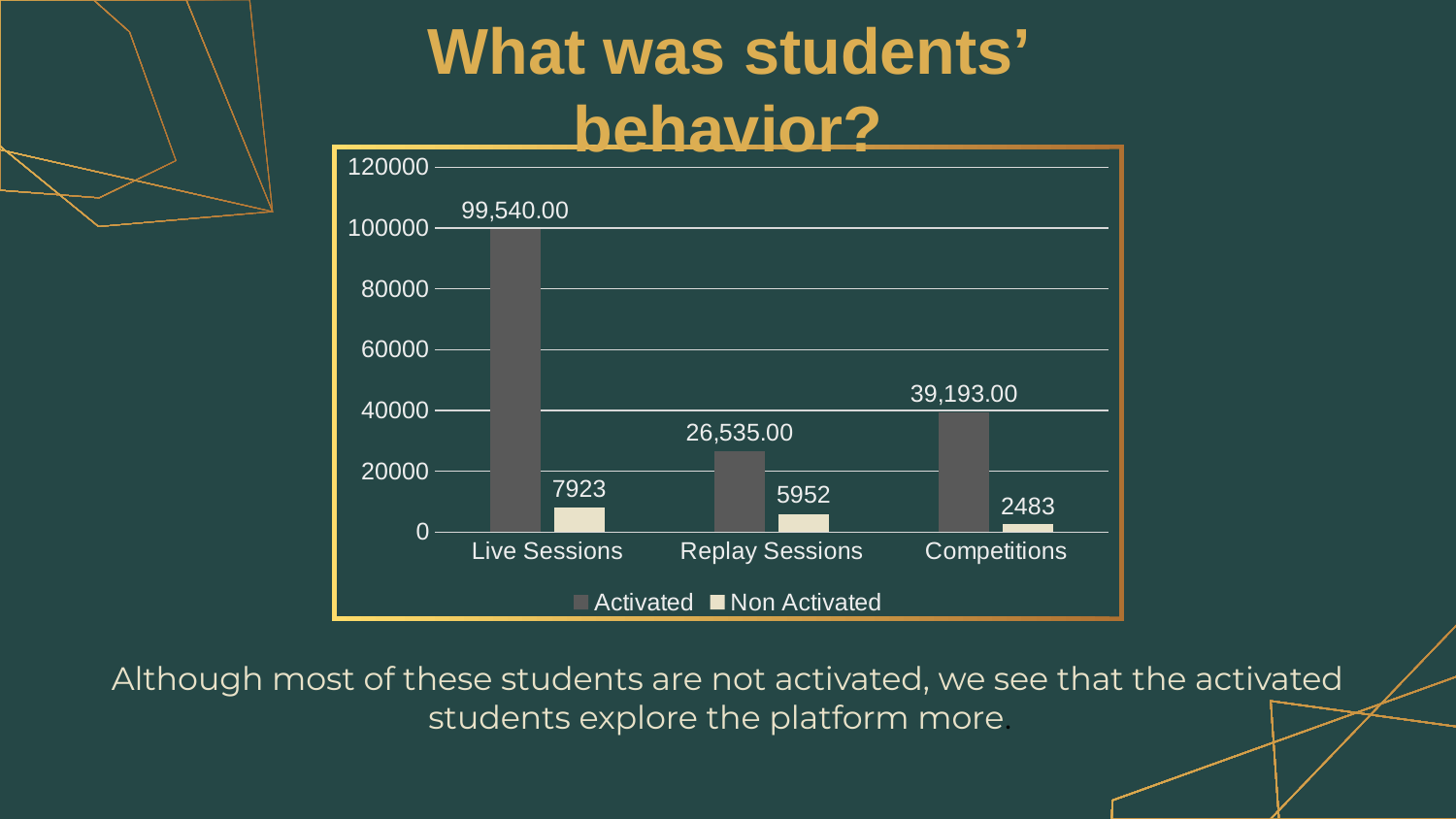

# What was students’ behavior?

### Chart

| Category | Activated | Non Activated |
|---|---|---|
| Live Sessions | 99540.0 | 7923.0 |
| Replay Sessions | 26535.0 | 5952.0 |
| Competitions | 39193.0 | 2483.0 |
Although most of these students are not activated, we see that the activated students explore the platform more.